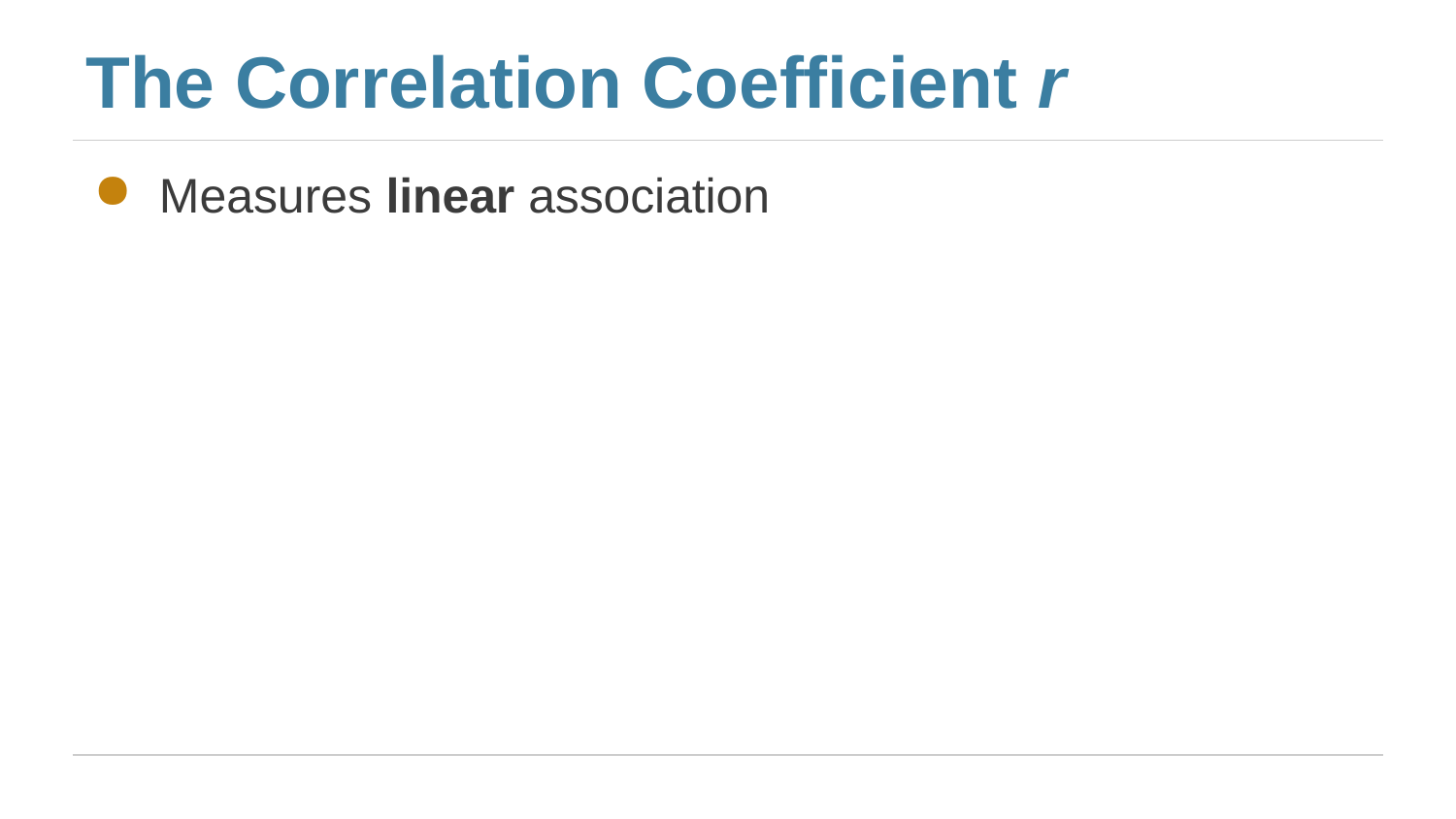

# The Correlation Coefficient r
Measures linear association